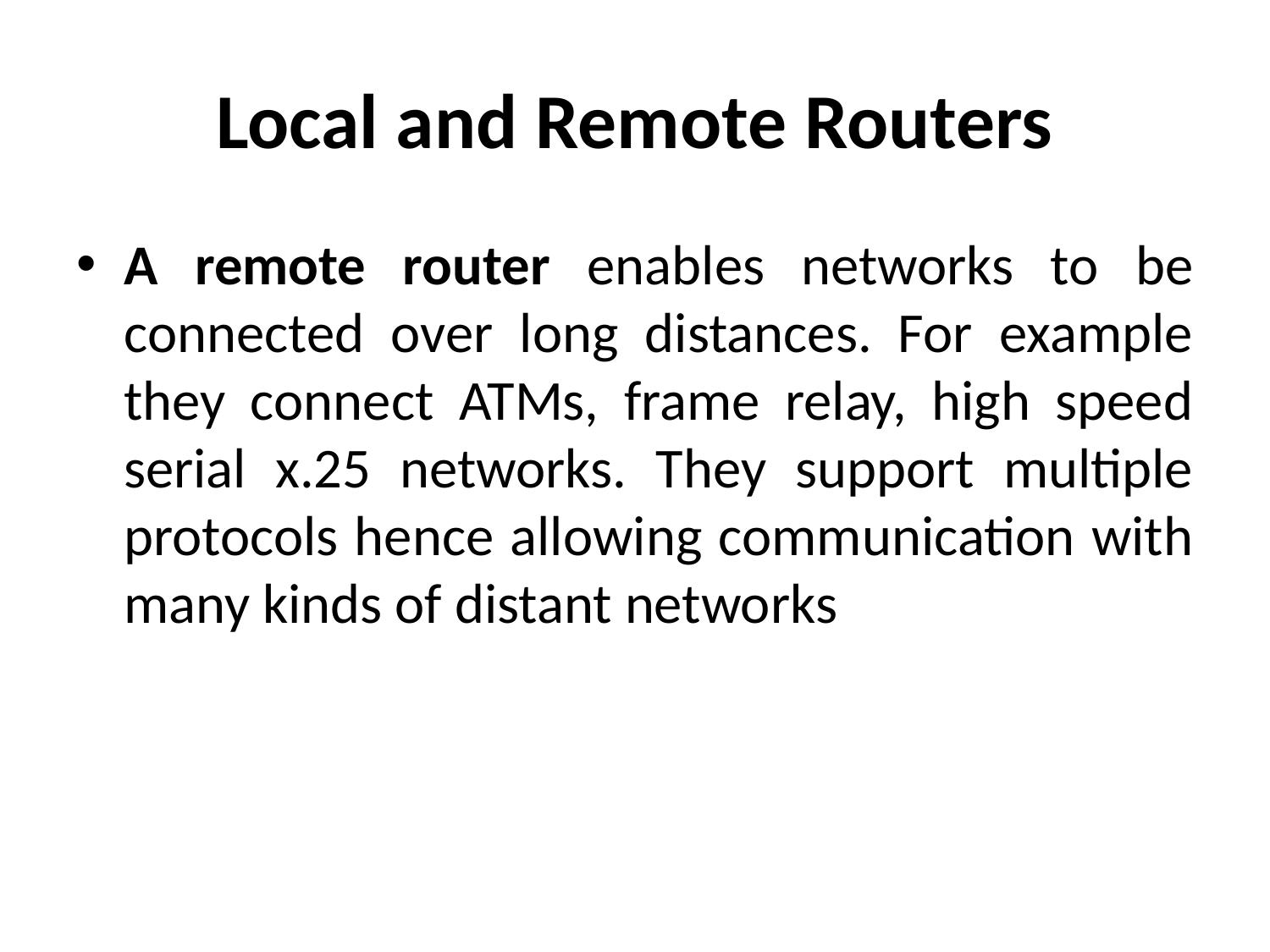

# Local and Remote Routers
A remote router enables networks to be connected over long distances. For example they connect ATMs, frame relay, high speed serial x.25 networks. They support multiple protocols hence allowing communication with many kinds of distant networks